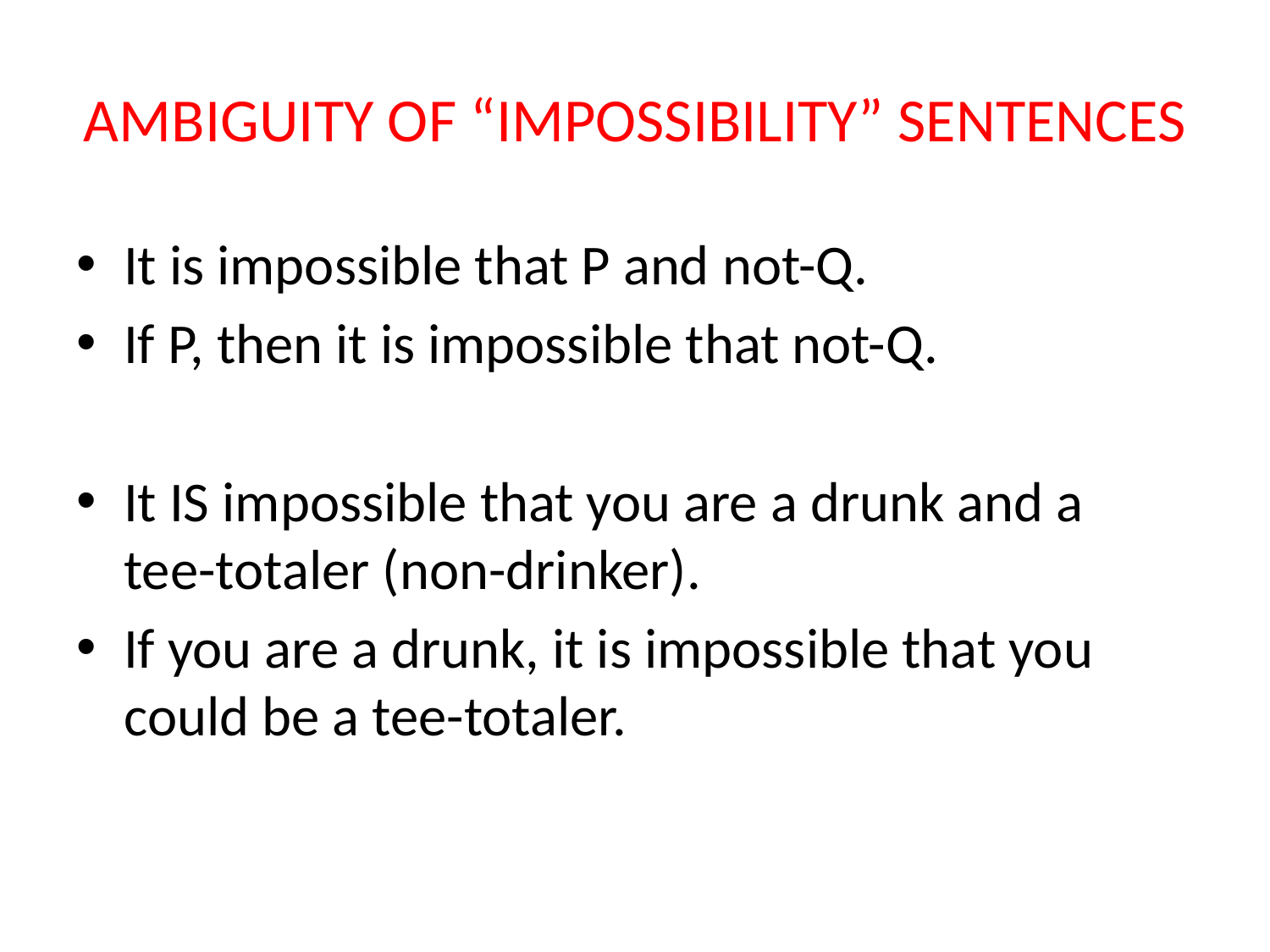

# AMBIGUITY OF “IMPOSSIBILITY” SENTENCES
It is impossible that P and not-Q.
If P, then it is impossible that not-Q.

It IS impossible that you are a drunk and a  tee-totaler (non-drinker).
If you are a drunk, it is impossible that you could be a tee-totaler.